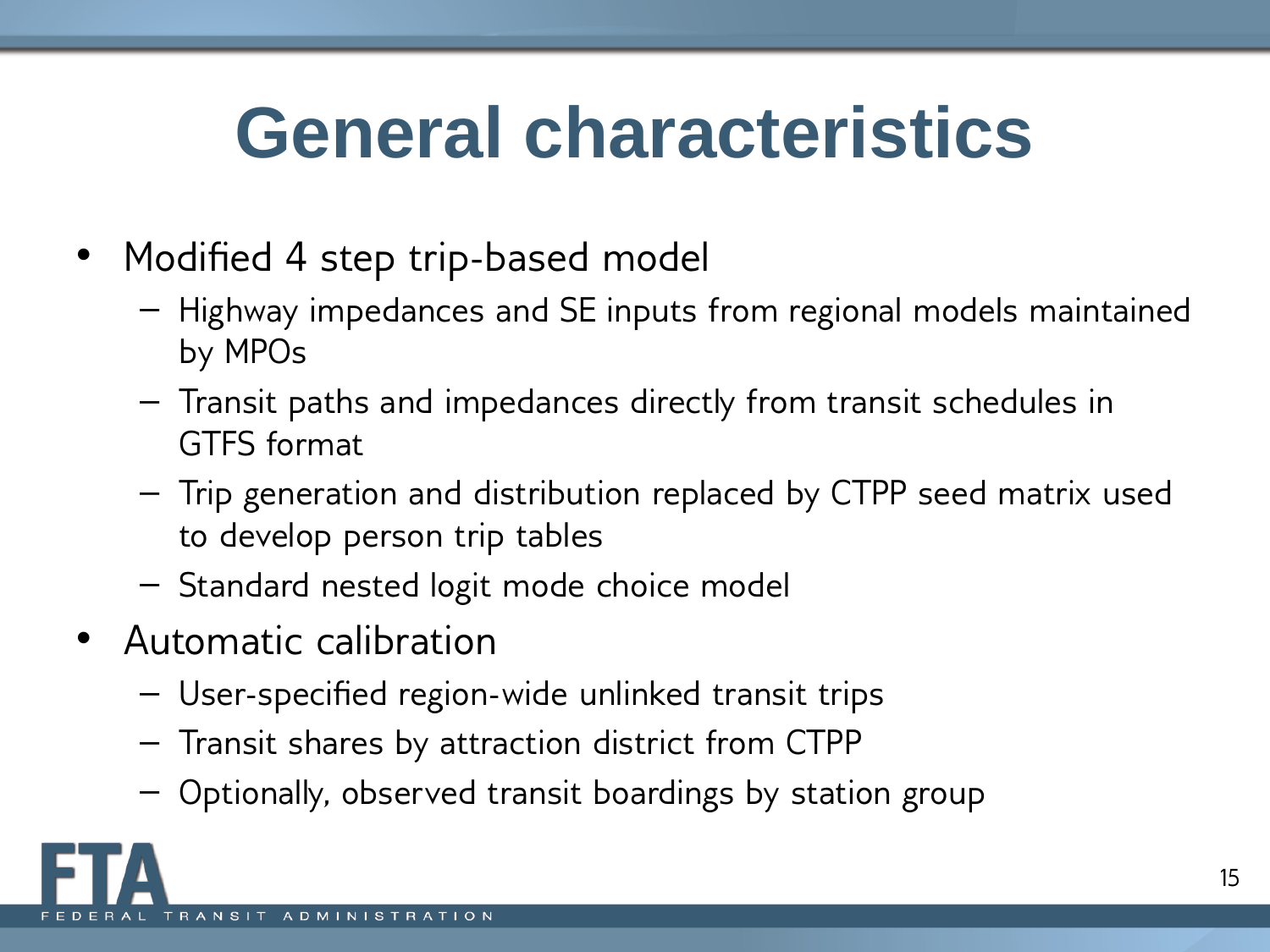

# General characteristics
Modified 4 step trip-based model
Highway impedances and SE inputs from regional models maintained by MPOs
Transit paths and impedances directly from transit schedules in GTFS format
Trip generation and distribution replaced by CTPP seed matrix used to develop person trip tables
Standard nested logit mode choice model
Automatic calibration
User-specified region-wide unlinked transit trips
Transit shares by attraction district from CTPP
Optionally, observed transit boardings by station group